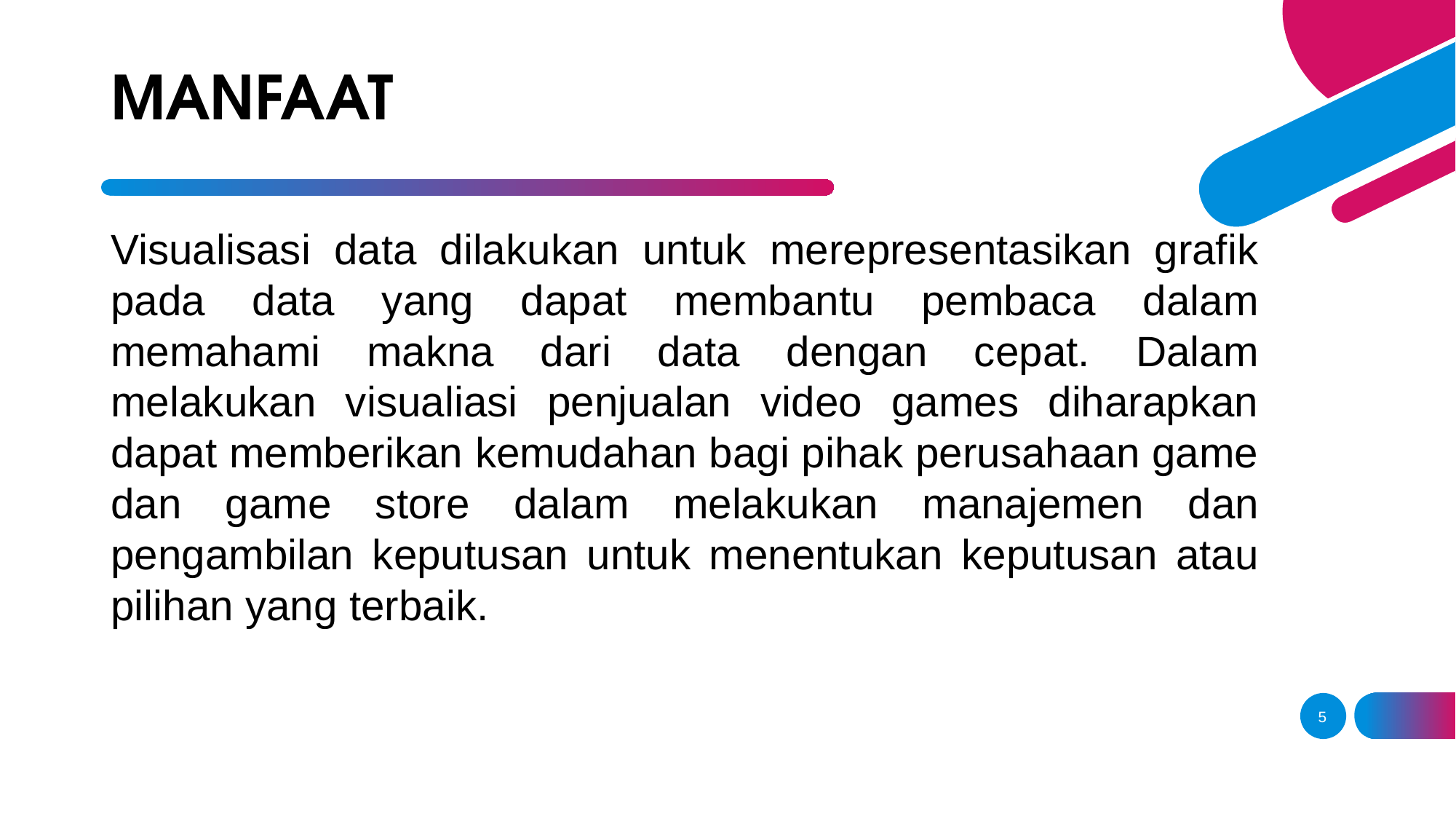

# MANFAAT
Visualisasi data dilakukan untuk merepresentasikan grafik pada data yang dapat membantu pembaca dalam memahami makna dari data dengan cepat. Dalam melakukan visualiasi penjualan video games diharapkan dapat memberikan kemudahan bagi pihak perusahaan game dan game store dalam melakukan manajemen dan pengambilan keputusan untuk menentukan keputusan atau pilihan yang terbaik.
5